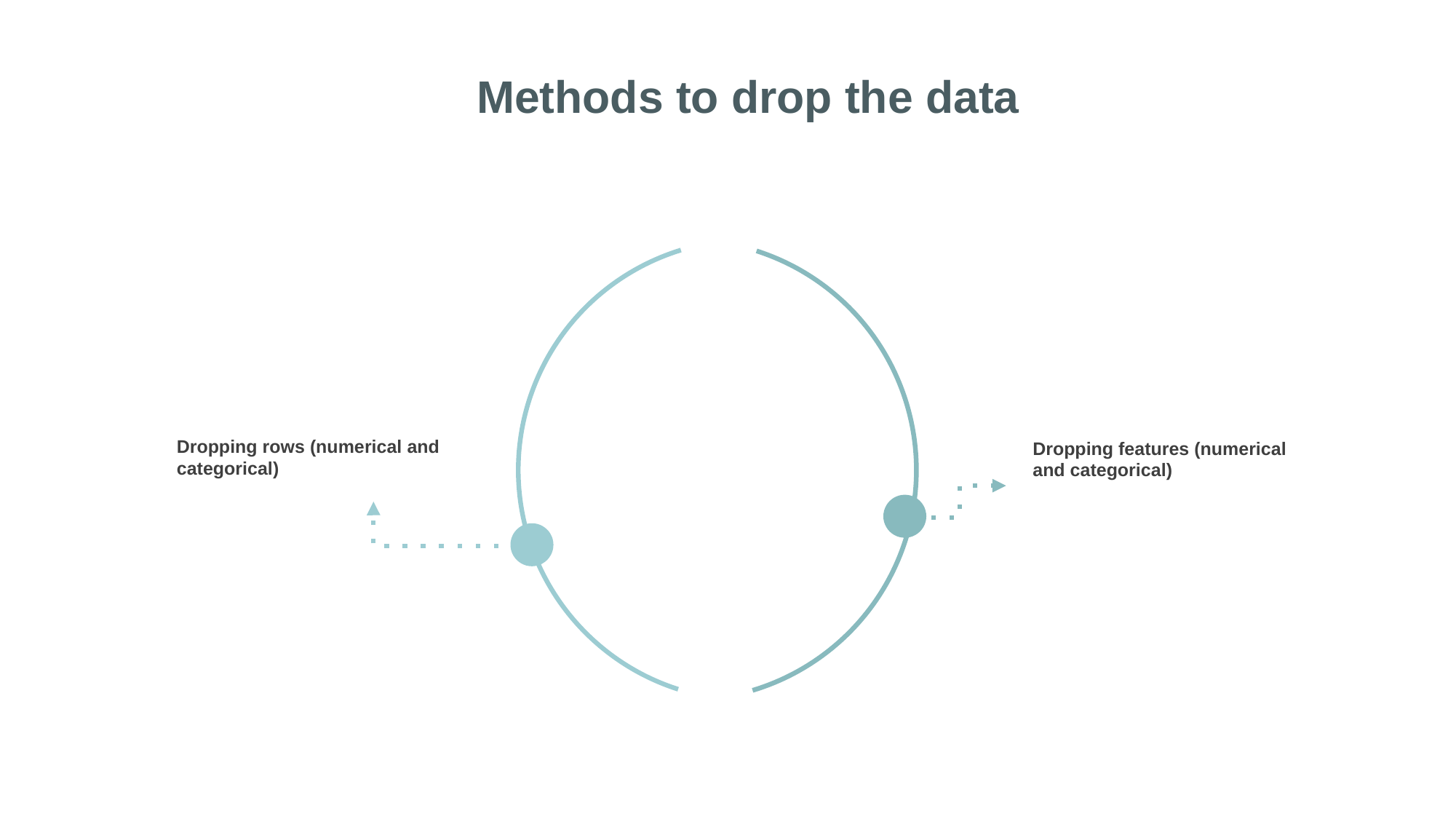

Methods to drop the data
SLIDE

BUY
SLL
Dropping rows (numerical and categorical)
Dropping features (numerical and categorical)